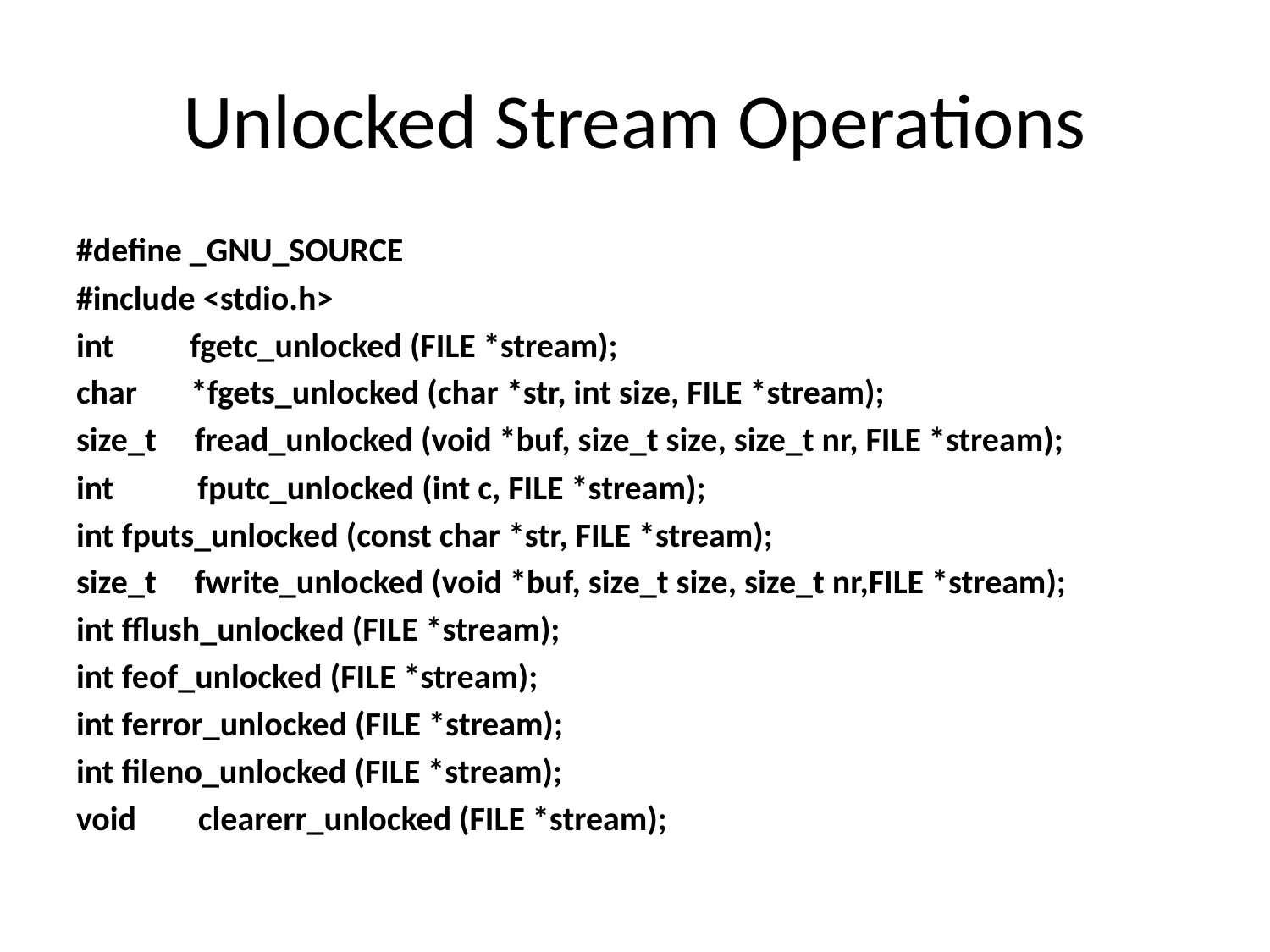

# Unlocked Stream Operations
#define _GNU_SOURCE
#include <stdio.h>
int          fgetc_unlocked (FILE *stream);
char       *fgets_unlocked (char *str, int size, FILE *stream);
size_t     fread_unlocked (void *buf, size_t size, size_t nr, FILE *stream);
int           fputc_unlocked (int c, FILE *stream);
int 		fputs_unlocked (const char *str, FILE *stream);
size_t     fwrite_unlocked (void *buf, size_t size, size_t nr,FILE *stream);
int 		fflush_unlocked (FILE *stream);
int 		feof_unlocked (FILE *stream);
int 		ferror_unlocked (FILE *stream);
int 		fileno_unlocked (FILE *stream);
void 	clearerr_unlocked (FILE *stream);